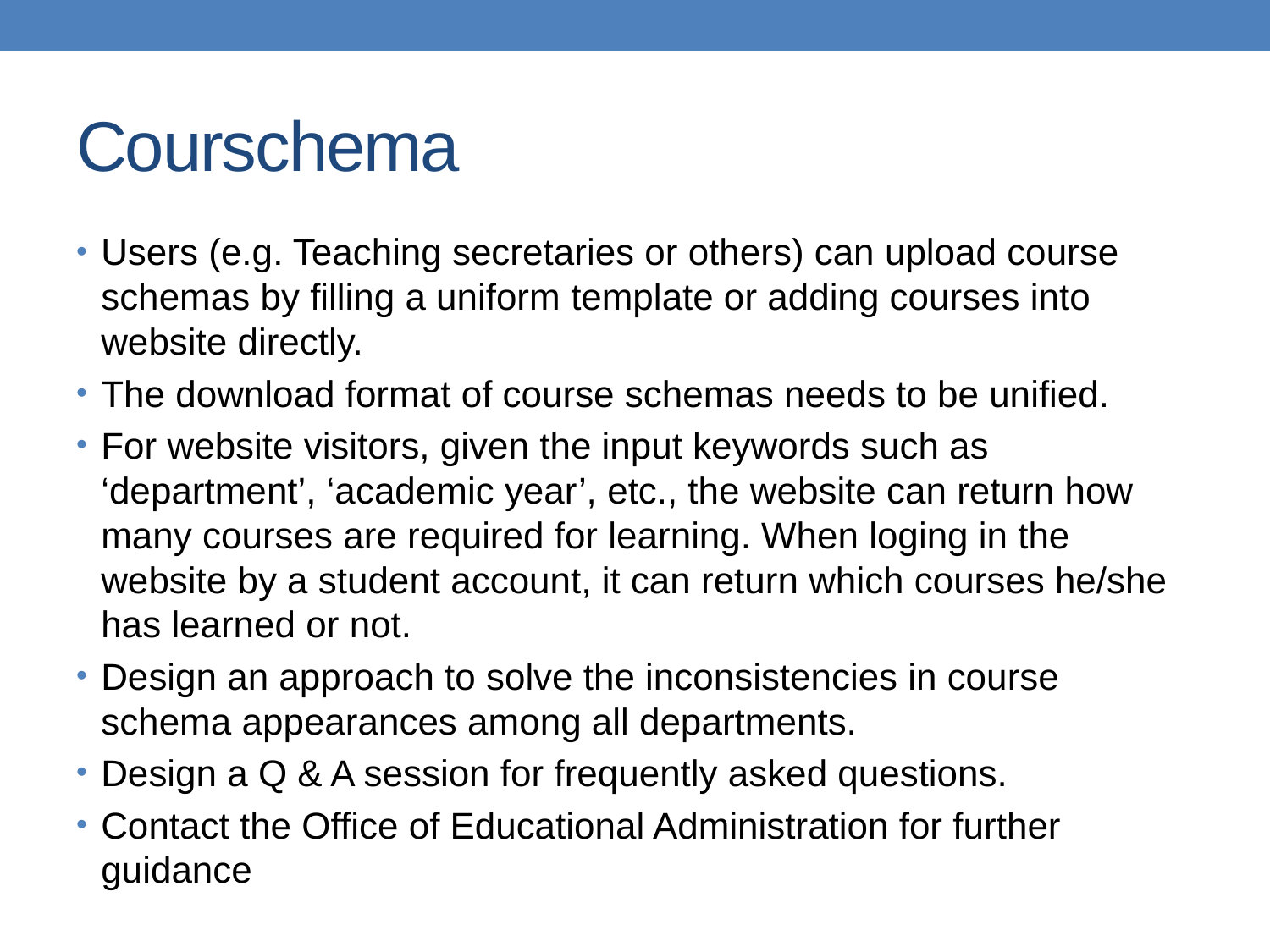

# Courschema
Users (e.g. Teaching secretaries or others) can upload course schemas by filling a uniform template or adding courses into website directly.
The download format of course schemas needs to be unified.
For website visitors, given the input keywords such as ‘department’, ‘academic year’, etc., the website can return how many courses are required for learning. When loging in the website by a student account, it can return which courses he/she has learned or not.
Design an approach to solve the inconsistencies in course schema appearances among all departments.
Design a Q & A session for frequently asked questions.
Contact the Office of Educational Administration for further guidance